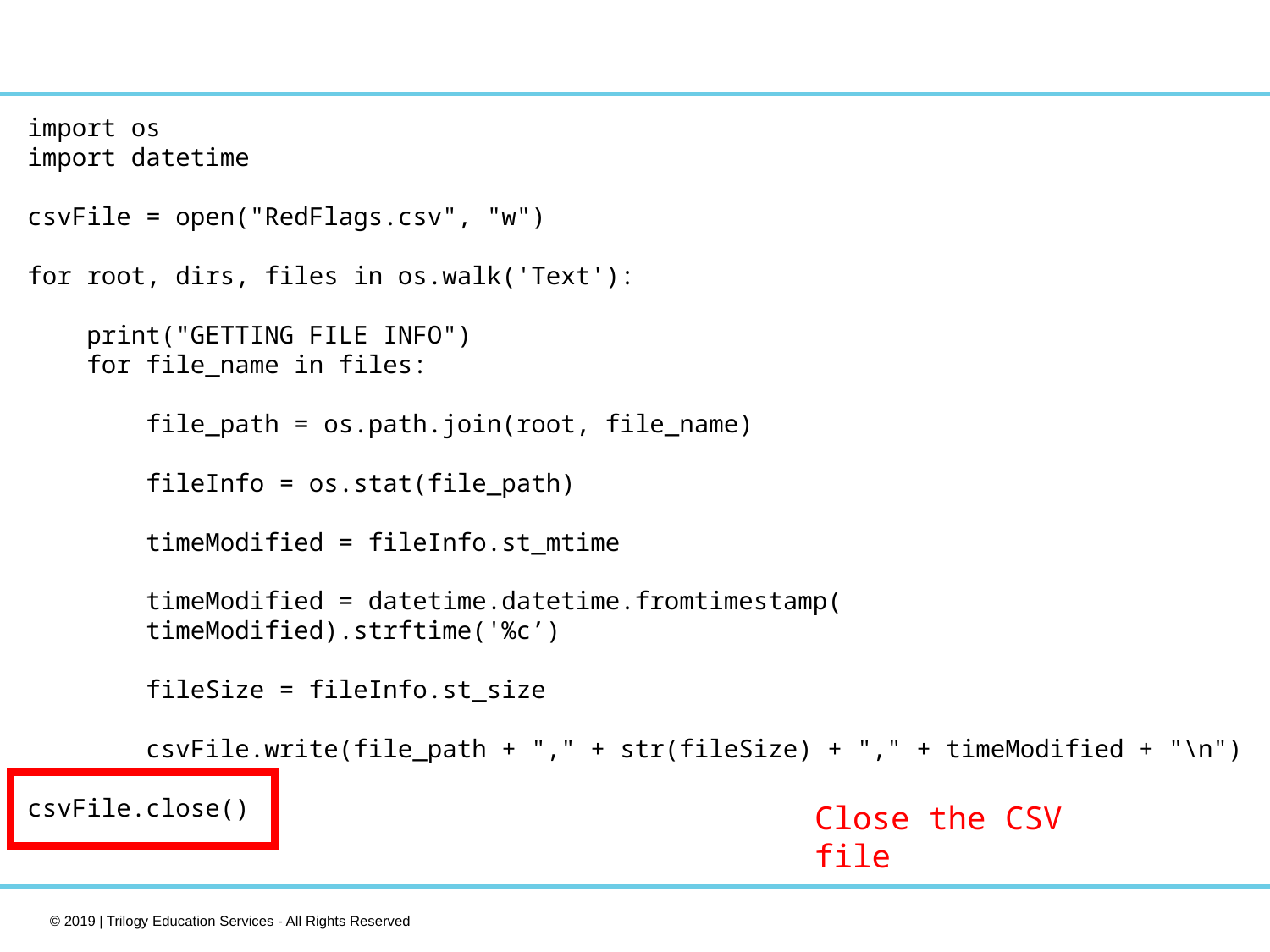

#
import os
import datetime
csvFile = open("RedFlags.csv", "w")
for root, dirs, files in os.walk('Text'):
    print("GETTING FILE INFO")
    for file_name in files:
        file_path = os.path.join(root, file_name)
        fileInfo = os.stat(file_path)
        timeModified = fileInfo.st_mtime

        timeModified = datetime.datetime.fromtimestamp(
        timeModified).strftime('%c’)
        fileSize = fileInfo.st_size

        csvFile.write(file_path + "," + str(fileSize) + "," + timeModified + "\n")

csvFile.close()

Close the CSV file